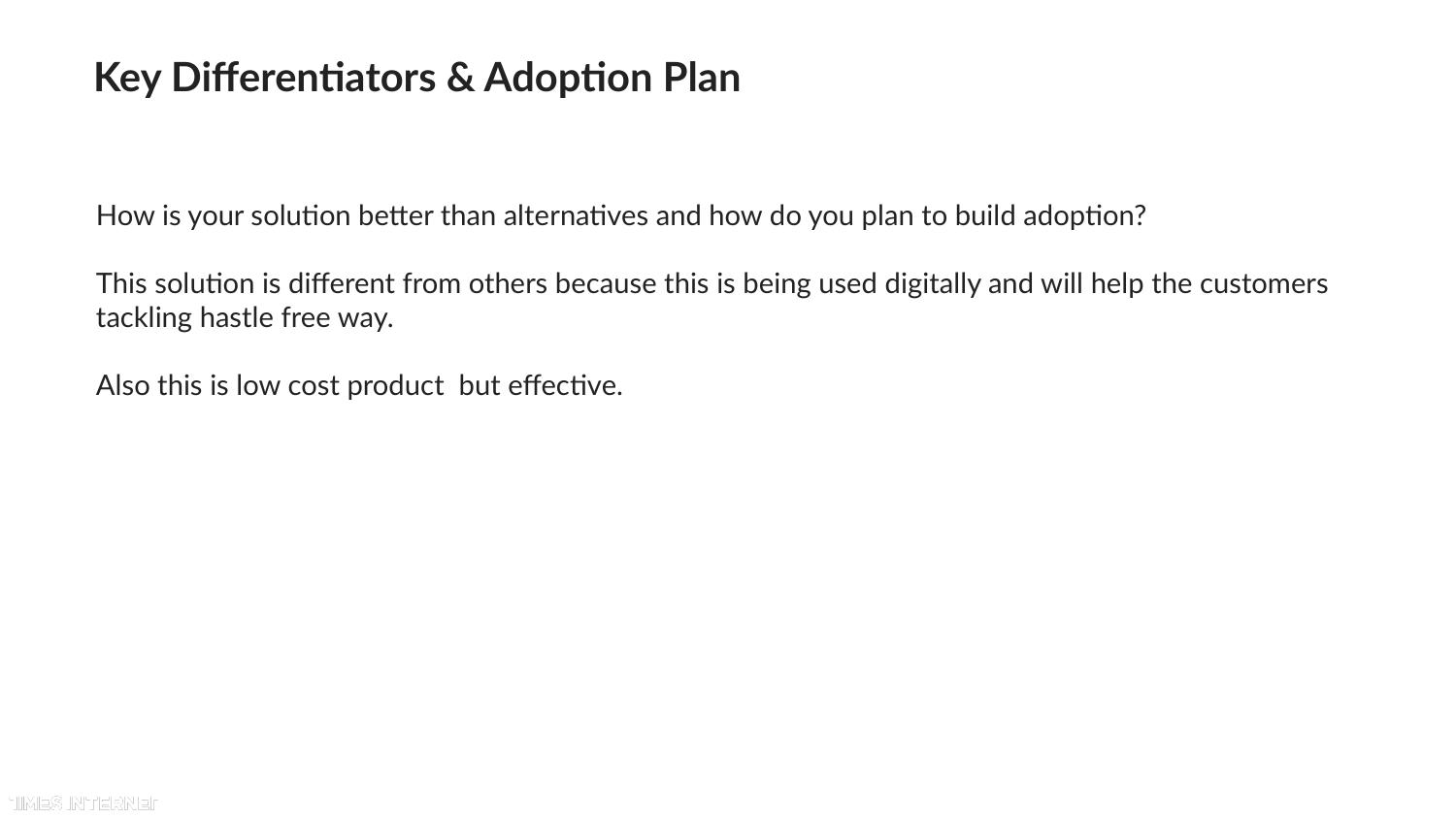

# Key Differentiators & Adoption Plan
How is your solution better than alternatives and how do you plan to build adoption?

This solution is different from others because this is being used digitally and will help the customers
tackling hastle free way.

Also this is low cost product  but effective.